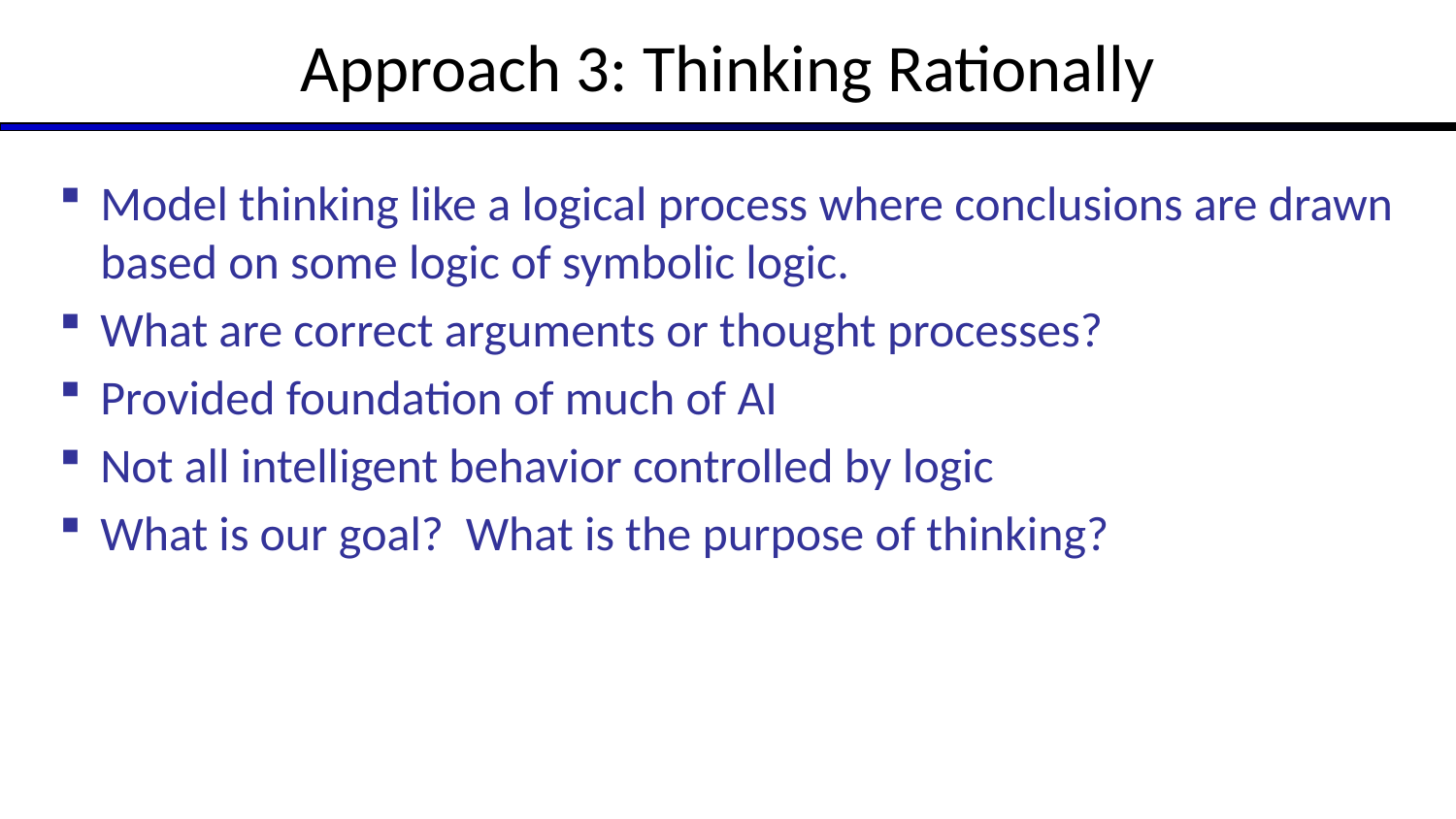

# Approach 3: Thinking Rationally
Model thinking like a logical process where conclusions are drawn based on some logic of symbolic logic.
What are correct arguments or thought processes?
Provided foundation of much of AI
Not all intelligent behavior controlled by logic
What is our goal?  What is the purpose of thinking?